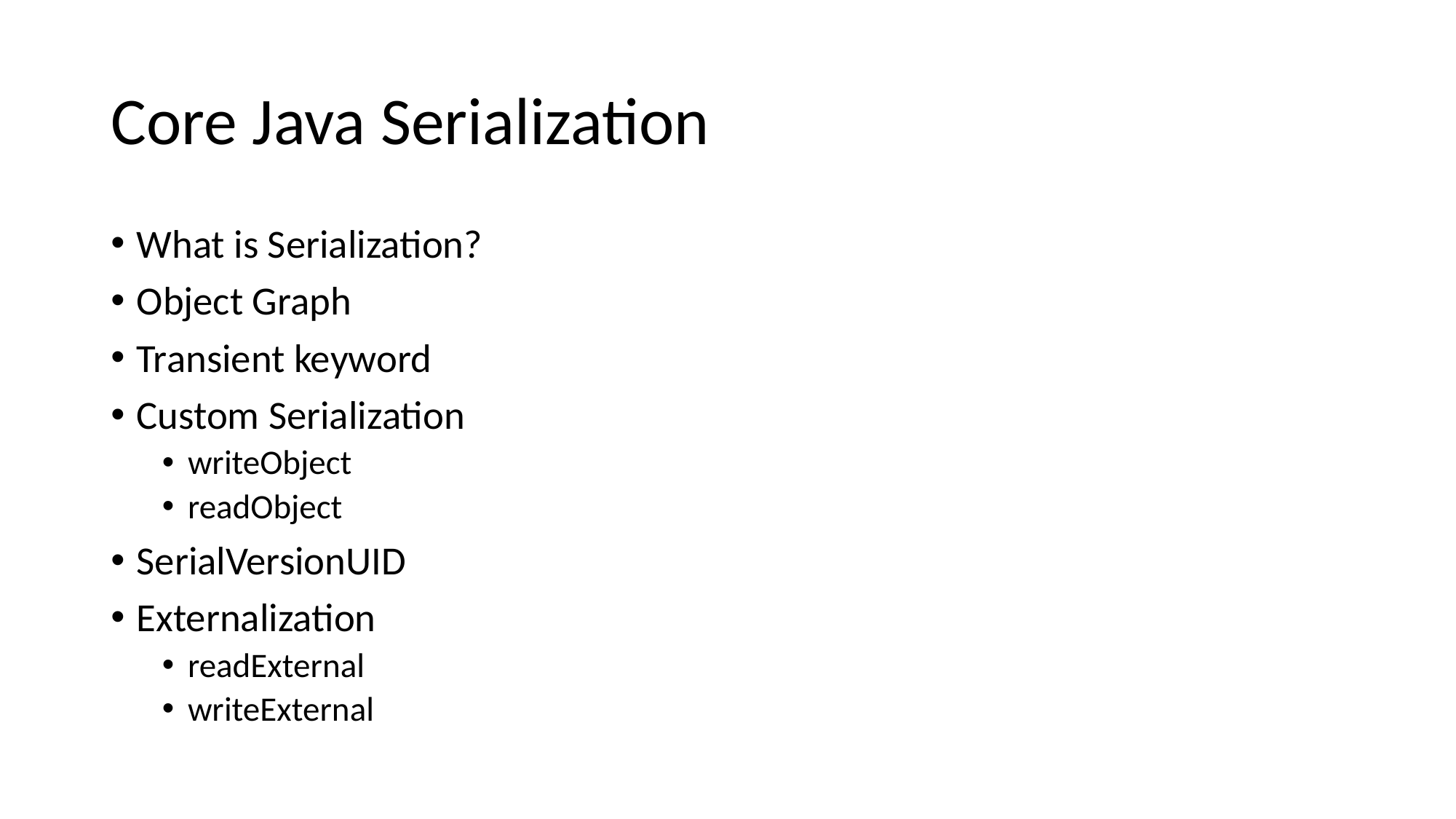

# Core Java Serialization
What is Serialization?
Object Graph
Transient keyword
Custom Serialization
writeObject
readObject
SerialVersionUID
Externalization
readExternal
writeExternal